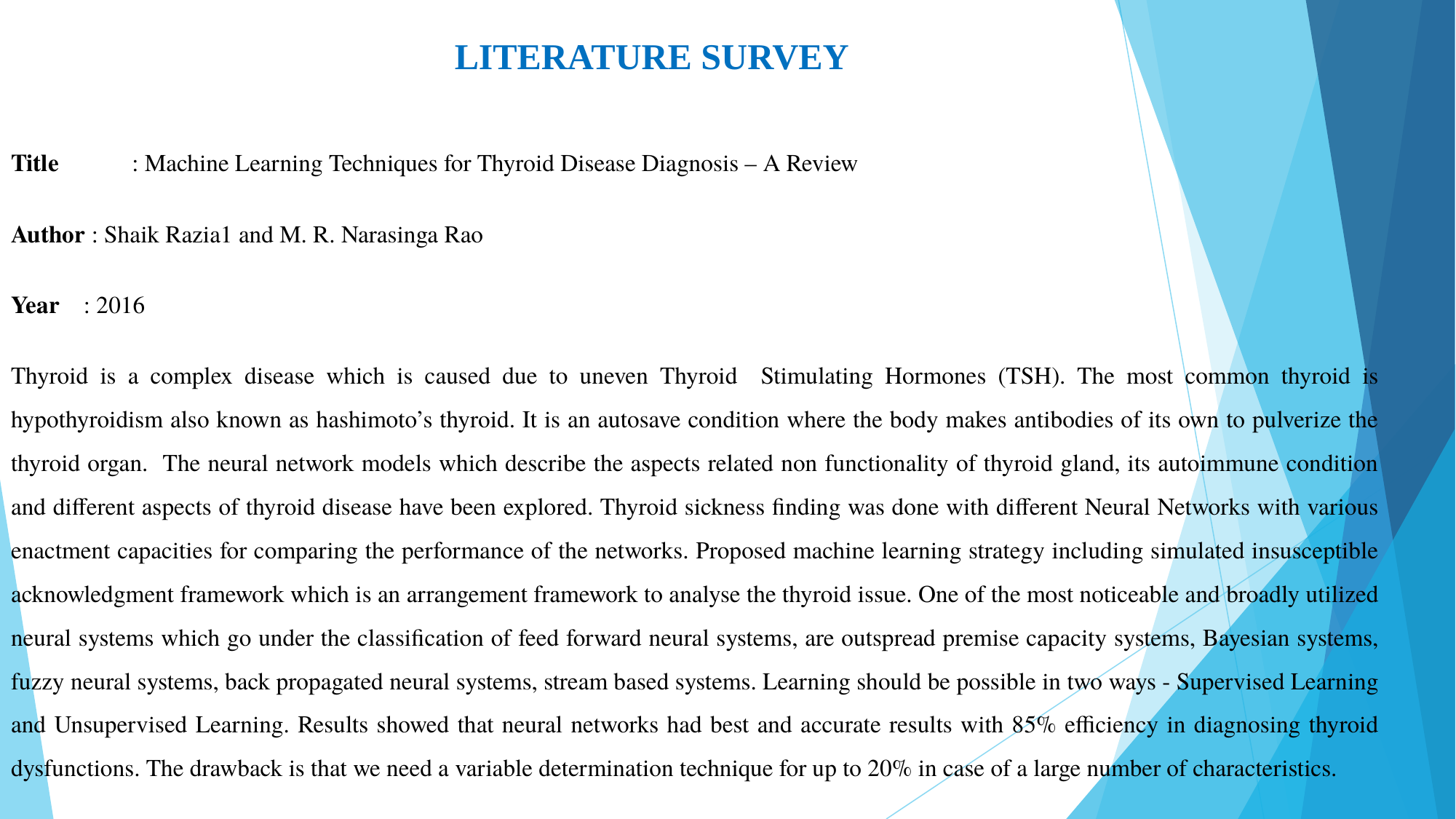

# LITERATURE SURVEY
Title	  : Machine Learning Techniques for Thyroid Disease Diagnosis – A Review
Author : Shaik Razia1 and M. R. Narasinga Rao
Year    : 2016
Thyroid is a complex disease which is caused due to uneven Thyroid  Stimulating Hormones (TSH). The most common thyroid is hypothyroidism also known as hashimoto’s thyroid. It is an autosave condition where the body makes antibodies of its own to pulverize the thyroid organ.  The neural network models which describe the aspects related non functionality of thyroid gland, its autoimmune condition and different aspects of thyroid disease have been explored. Thyroid sickness finding was done with different Neural Networks with various enactment capacities for comparing the performance of the networks. Proposed machine learning strategy including simulated insusceptible acknowledgment framework which is an arrangement framework to analyse the thyroid issue. One of the most noticeable and broadly utilized neural systems which go under the classification of feed forward neural systems, are outspread premise capacity systems, Bayesian systems, fuzzy neural systems, back propagated neural systems, stream based systems. Learning should be possible in two ways - Supervised Learning and Unsupervised Learning. Results showed that neural networks had best and accurate results with 85% efficiency in diagnosing thyroid dysfunctions. The drawback is that we need a variable determination technique for up to 20% in case of a large number of characteristics.